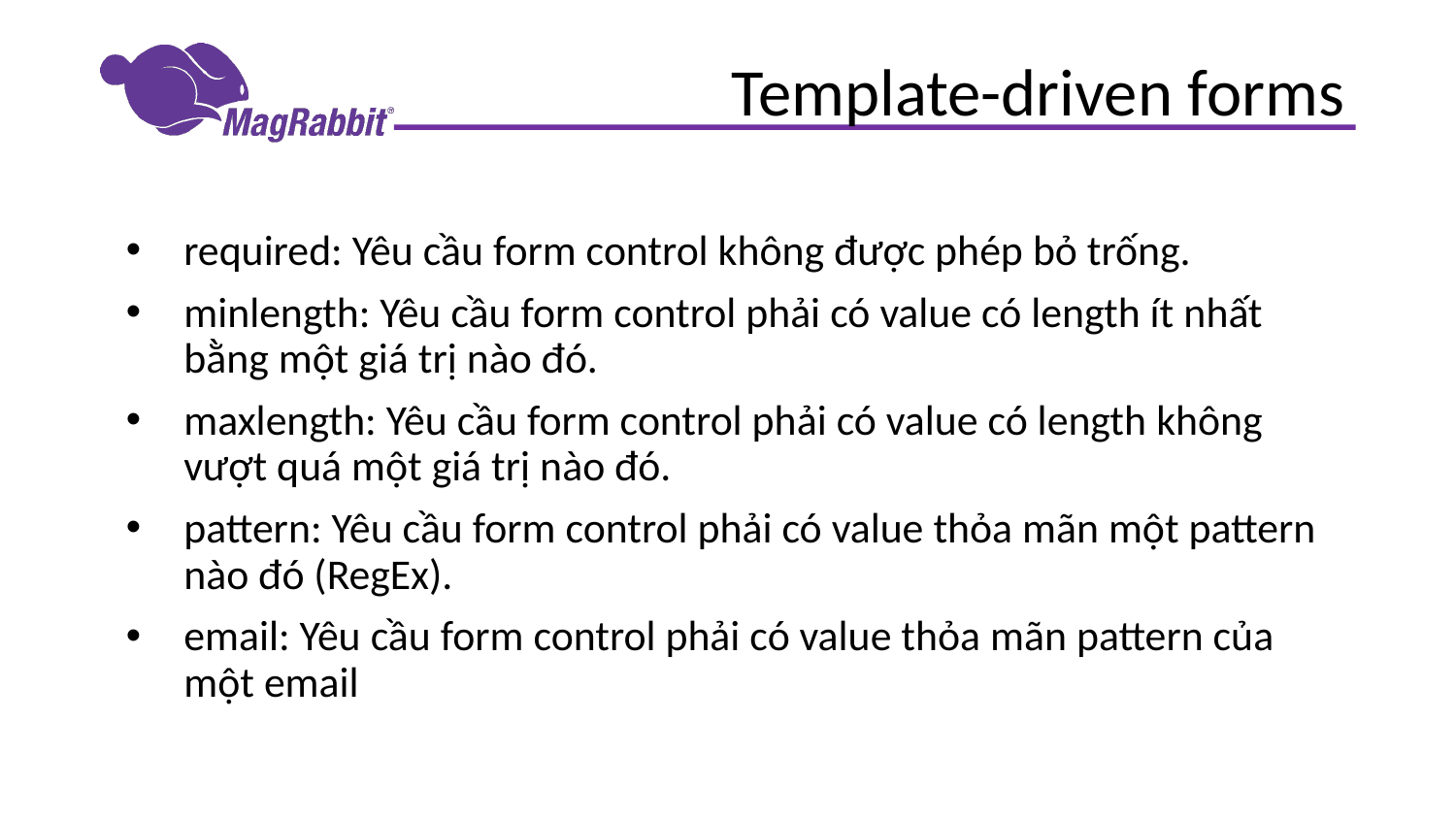

# Template-driven forms
required: Yêu cầu form control không được phép bỏ trống.
minlength: Yêu cầu form control phải có value có length ít nhất bằng một giá trị nào đó.
maxlength: Yêu cầu form control phải có value có length không vượt quá một giá trị nào đó.
pattern: Yêu cầu form control phải có value thỏa mãn một pattern nào đó (RegEx).
email: Yêu cầu form control phải có value thỏa mãn pattern của một email